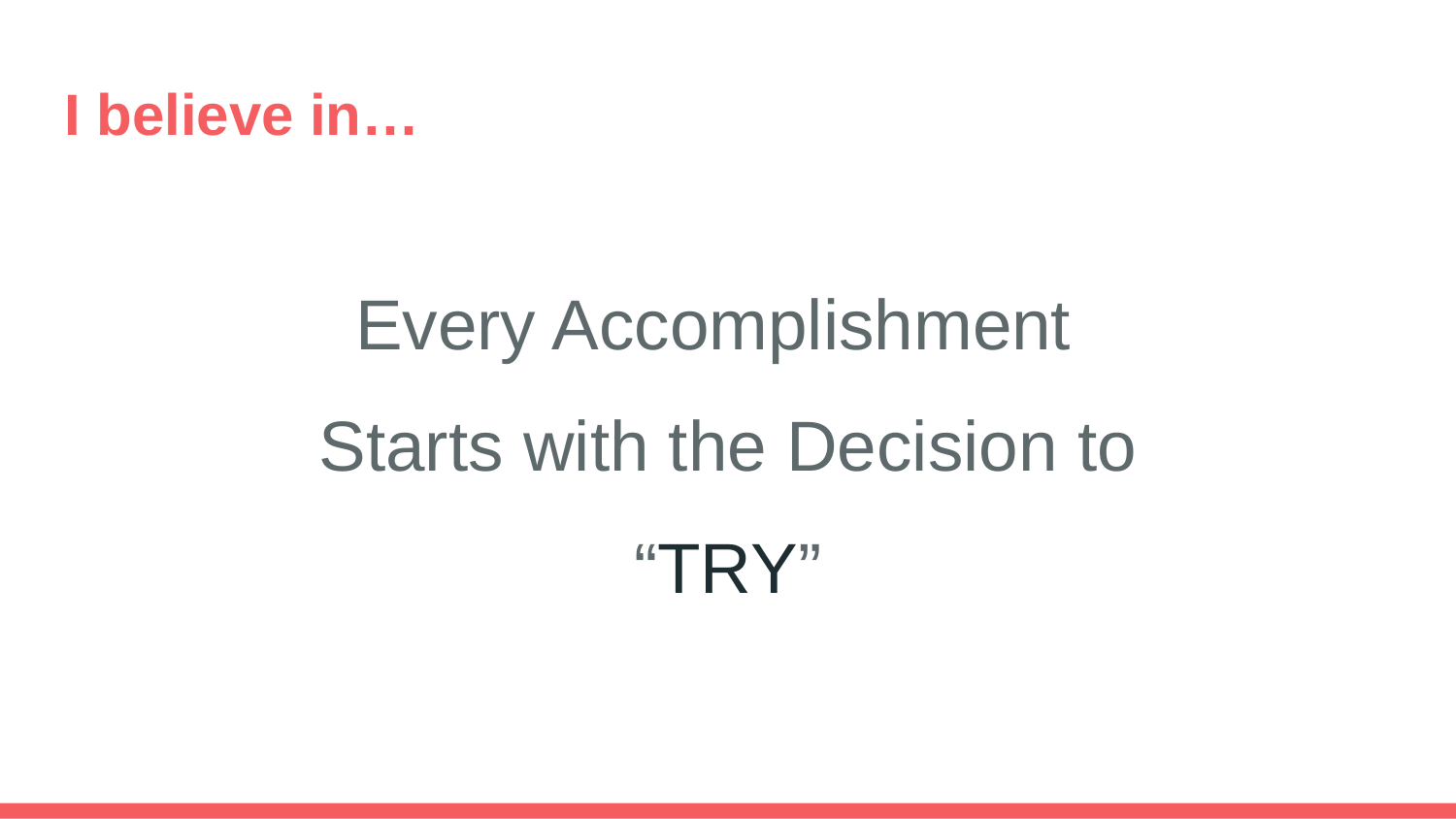

# I believe in…

Every Accomplishment
Starts with the Decision to
“TRY”